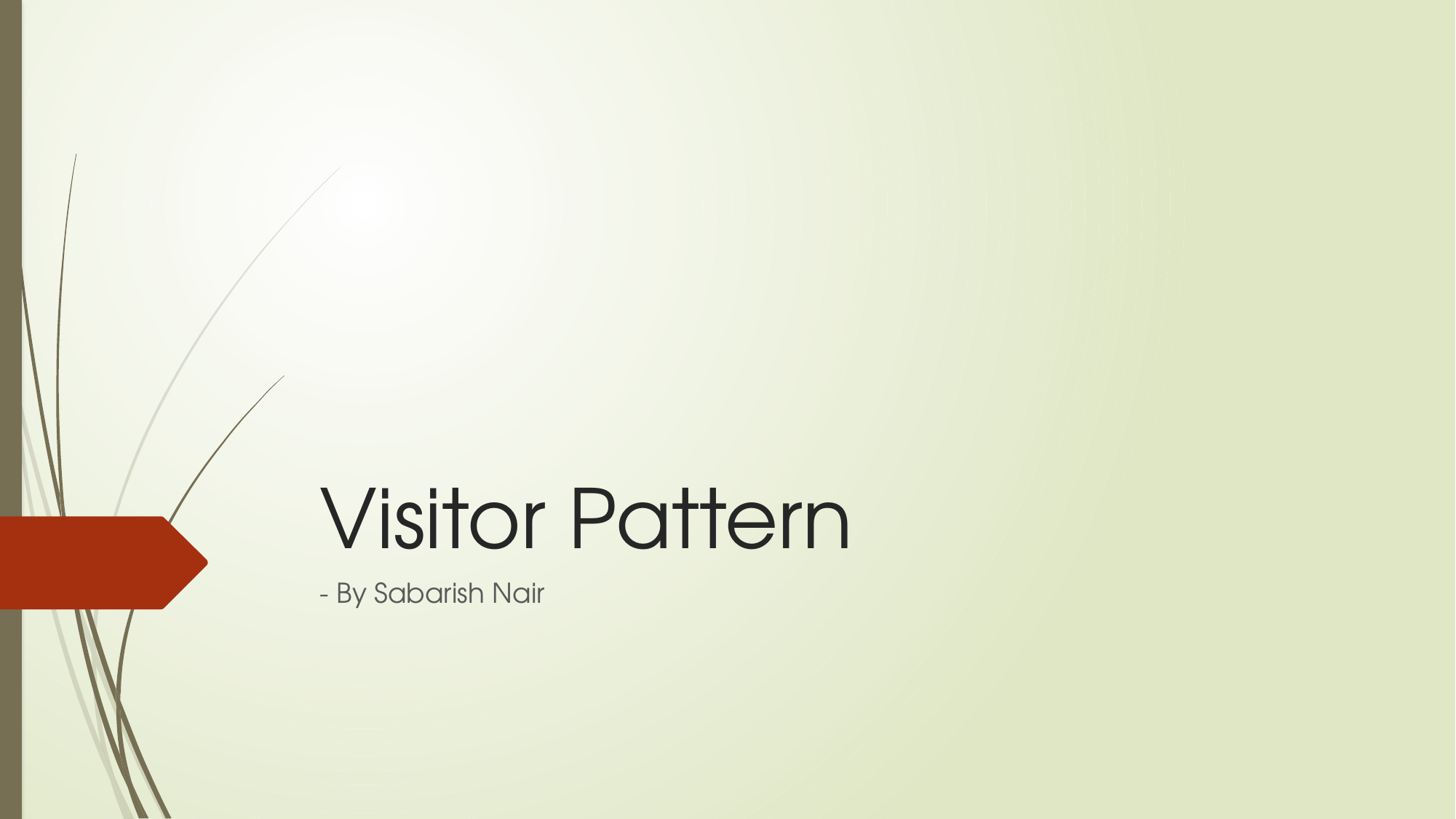

# Visitor Pattern
- By Sabarish Nair